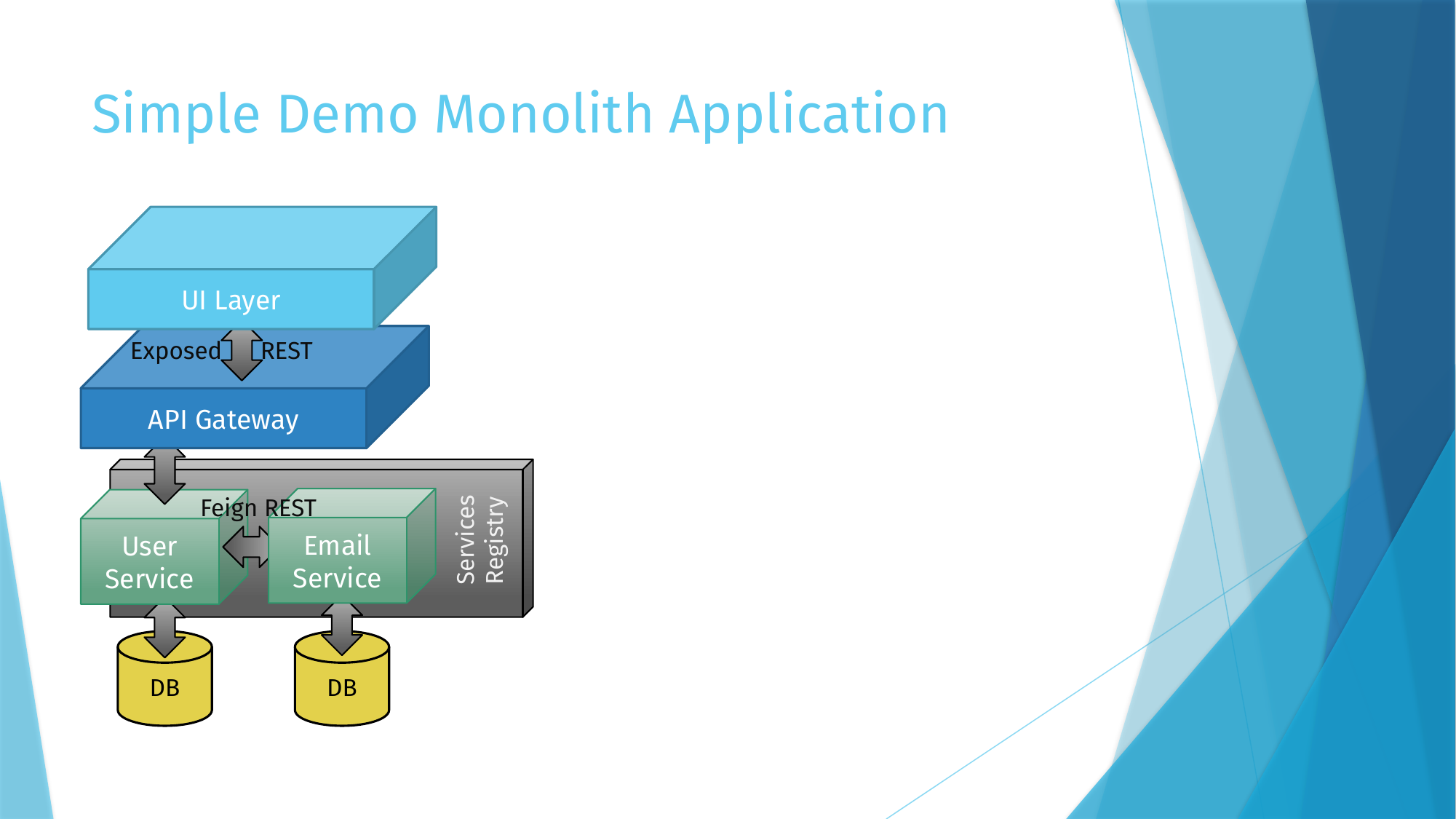

# Simple Demo Monolith Application
UI Layer

API Gateway
Exposed      REST

Services Registry

Feign REST
Email
Service
User Service

DB
DB